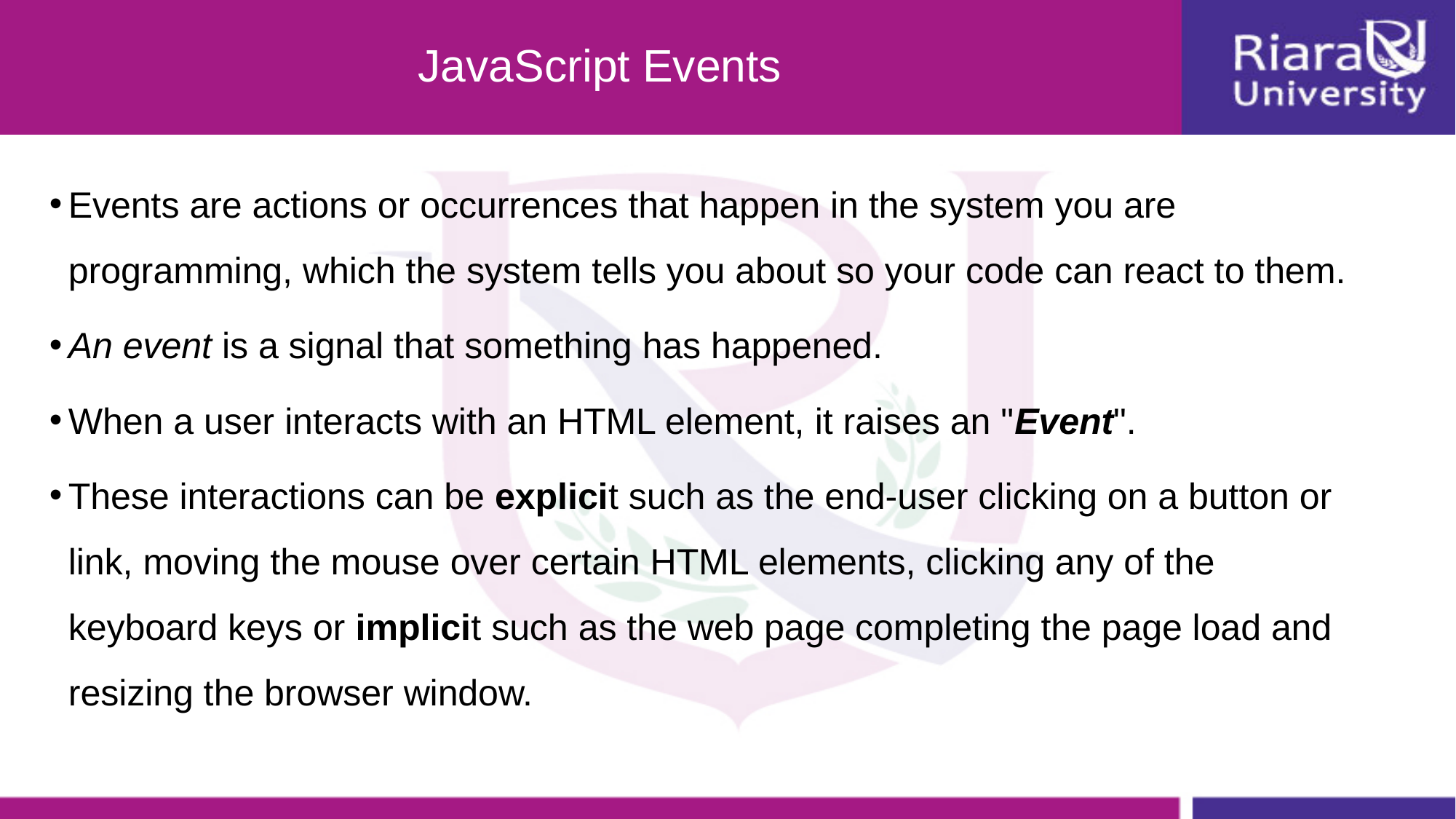

# JavaScript Events
Events are actions or occurrences that happen in the system you are programming, which the system tells you about so your code can react to them.
An event is a signal that something has happened.
When a user interacts with an HTML element, it raises an "Event".
These interactions can be explicit such as the end-user clicking on a button or link, moving the mouse over certain HTML elements, clicking any of the keyboard keys or implicit such as the web page completing the page load and resizing the browser window.